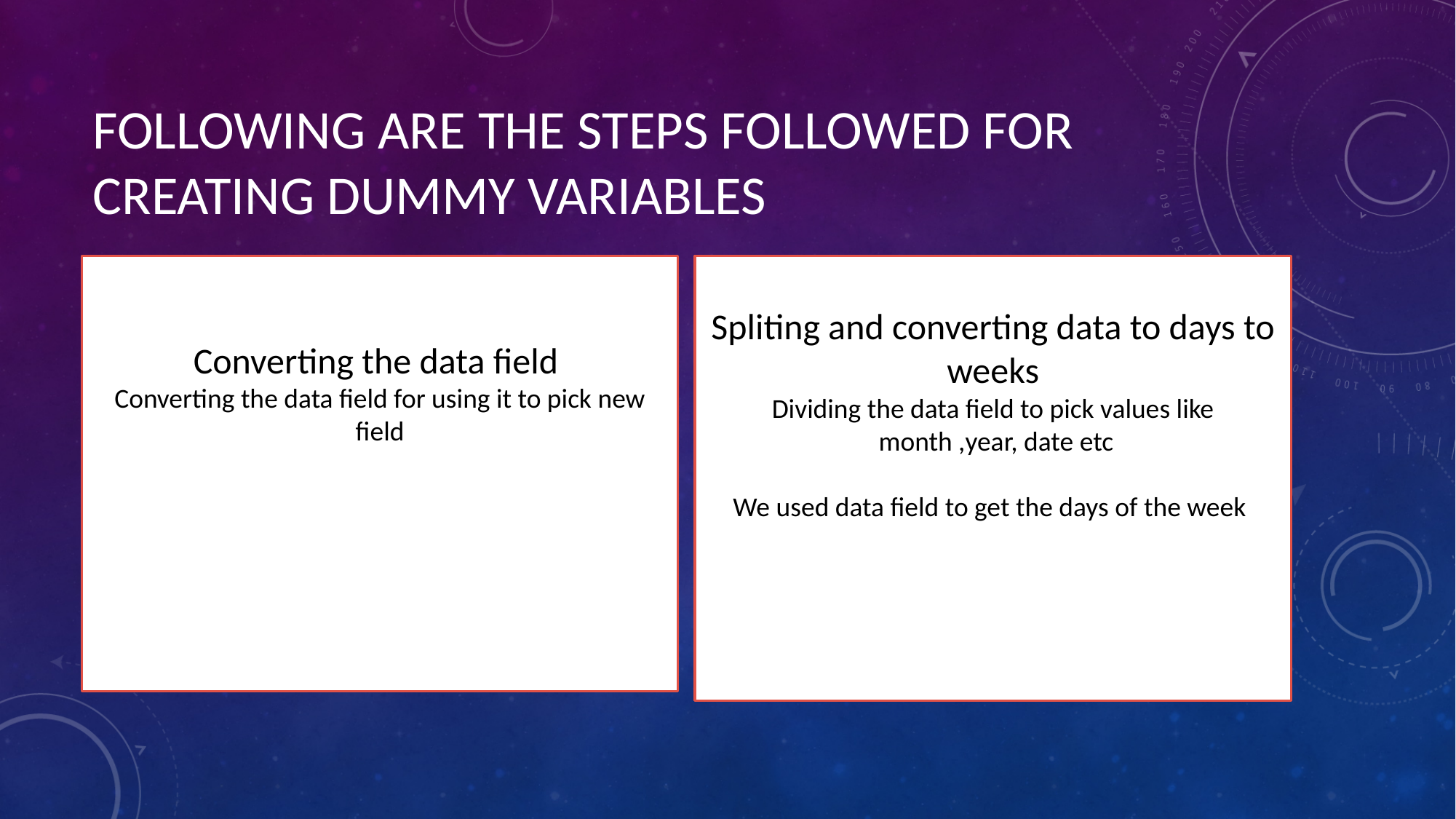

# Following are the steps followed for creating dummy variables
Spliting and converting data to days to weeks
Dividing the data field to pick values like
 month ,year, date etc

We used data field to get the days of the week

Converting the data field
Converting the data field for using it to pick new field